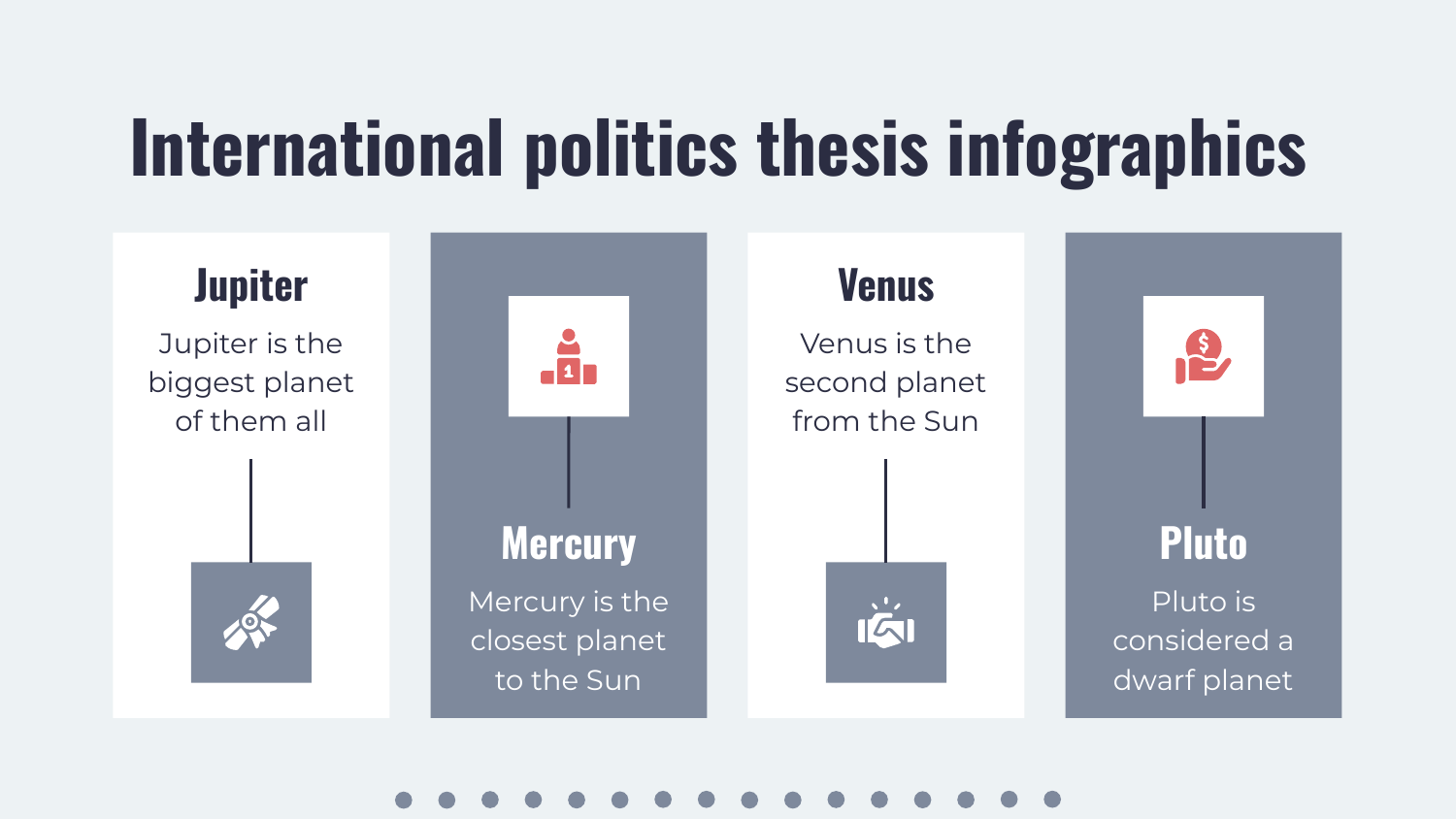

# International politics thesis infographics

Jupiter
Jupiter is the biggest planet of them all

Mercury
Mercury is the closest planet to the Sun

Venus
Venus is the second planet from the Sun

Pluto
Pluto is considered a dwarf planet